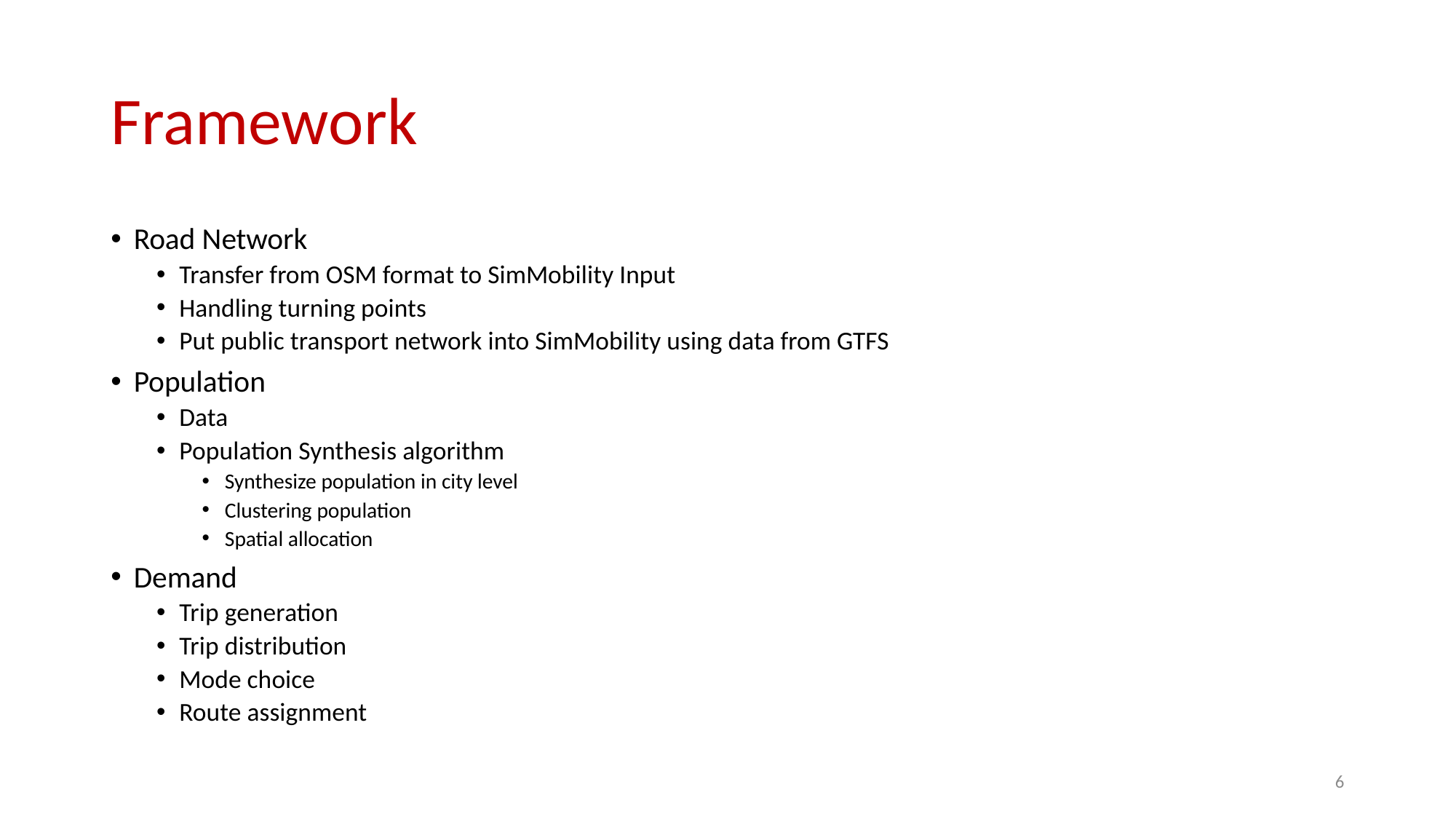

# Framework
Road Network
Transfer from OSM format to SimMobility Input
Handling turning points
Put public transport network into SimMobility using data from GTFS
Population
Data
Population Synthesis algorithm
Synthesize population in city level
Clustering population
Spatial allocation
Demand
Trip generation
Trip distribution
Mode choice
Route assignment
6